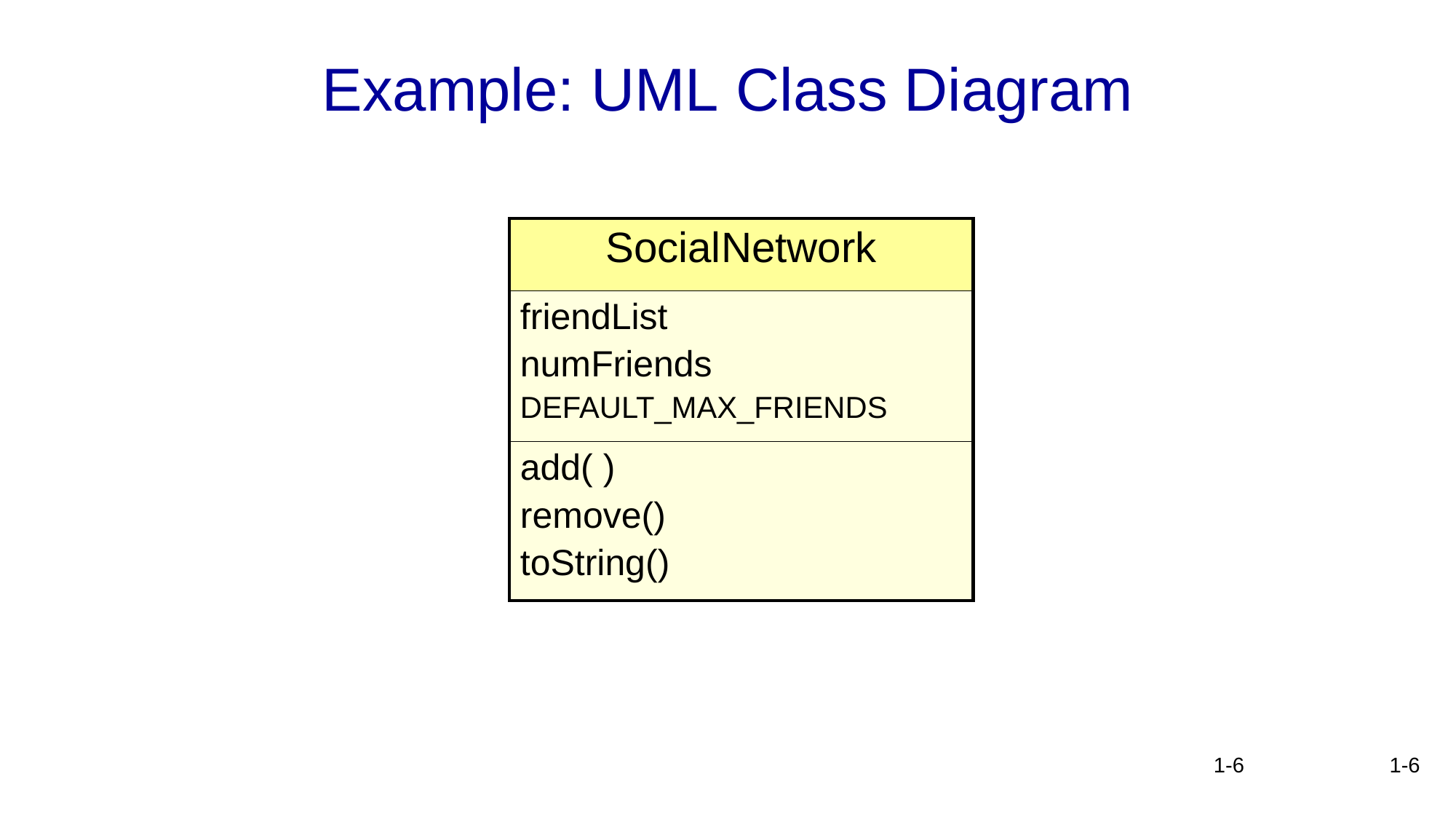

# Example: UML Class Diagram
| SocialNetwork |
| --- |
| friendList numFriends DEFAULT\_MAX\_FRIENDS |
| add( ) remove() toString() |
1-6
1-6